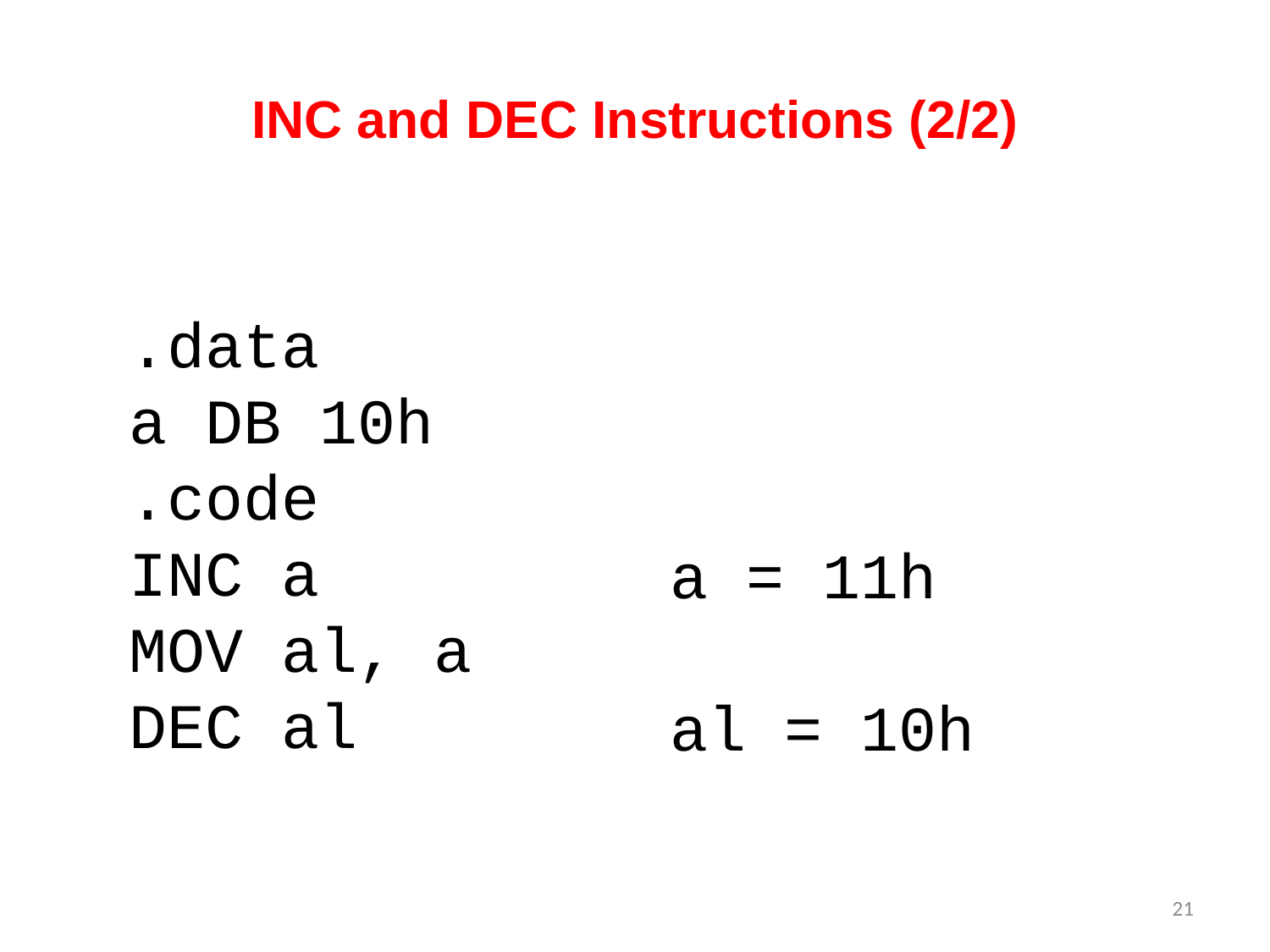

# INC and DEC Instructions (2/2)
.data
a DB 10h
.code
INC a
MOV al, a
DEC al
a = 11h

al = 10h
21